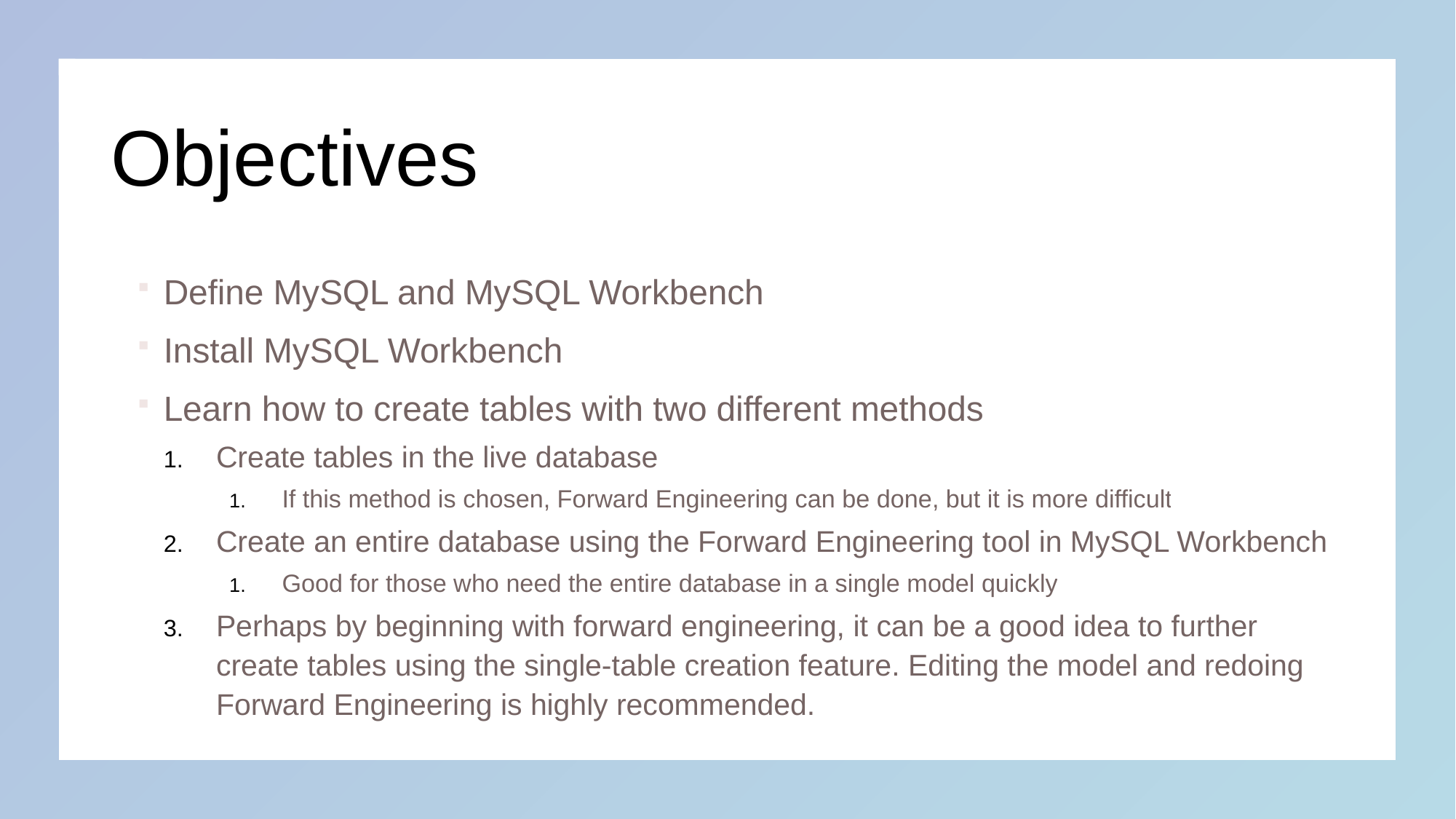

# Objectives
Define MySQL and MySQL Workbench
Install MySQL Workbench
Learn how to create tables with two different methods
Create tables in the live database
If this method is chosen, Forward Engineering can be done, but it is more difficult
Create an entire database using the Forward Engineering tool in MySQL Workbench
Good for those who need the entire database in a single model quickly
Perhaps by beginning with forward engineering, it can be a good idea to further create tables using the single-table creation feature. Editing the model and redoing Forward Engineering is highly recommended.